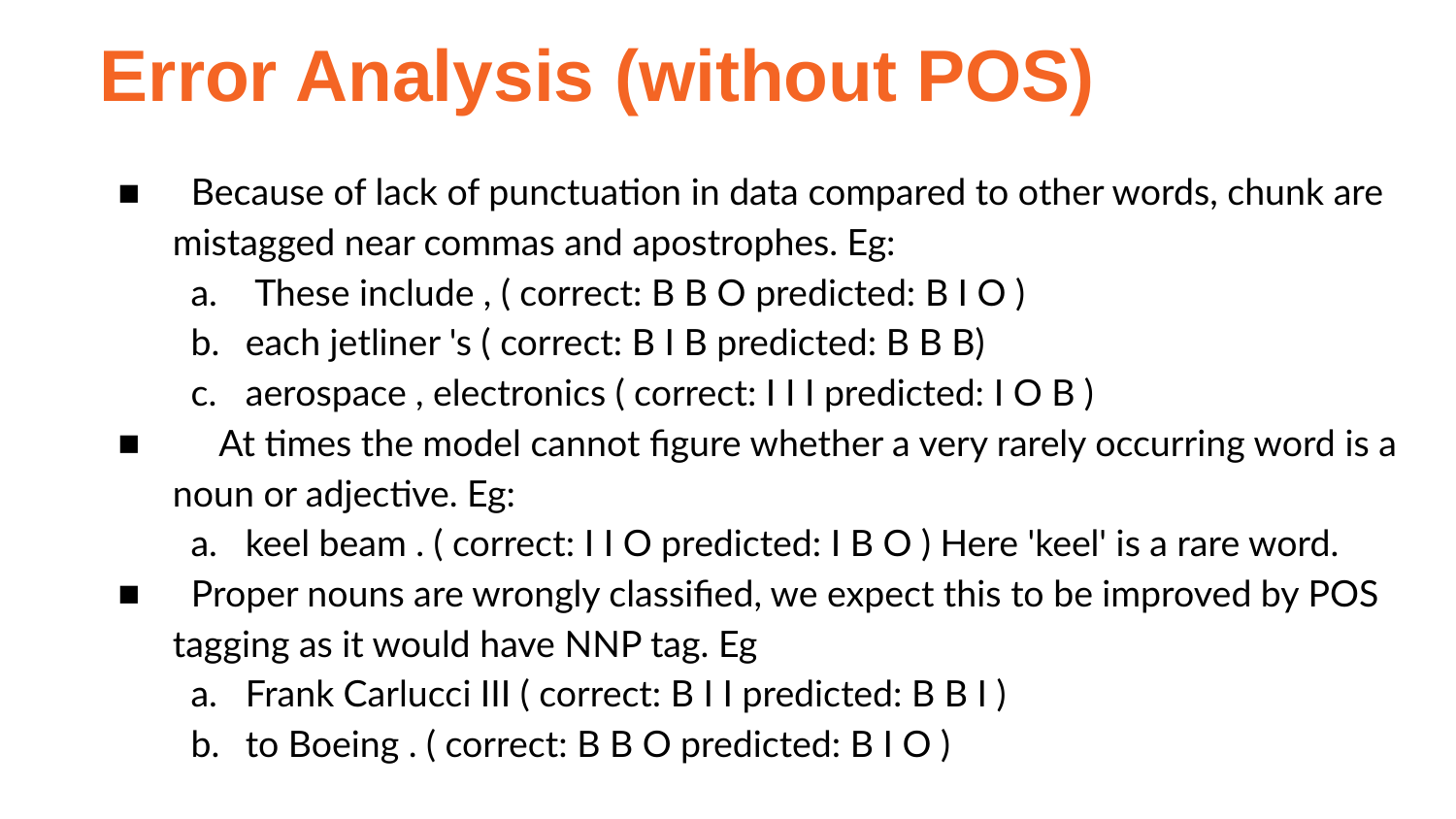

Error Analysis (without POS)
  Because of lack of punctuation in data compared to other words, chunk are mistagged near commas and apostrophes. Eg:
 These include , ( correct: B B O predicted: B I O )
each jetliner 's ( correct: B I B predicted: B B B)
aerospace , electronics ( correct: I I I predicted: I O B )
     At times the model cannot figure whether a very rarely occurring word is a    noun or adjective. Eg:
keel beam . ( correct: I I O predicted: I B O ) Here 'keel' is a rare word.
  Proper nouns are wrongly classified, we expect this to be improved by POS tagging as it would have NNP tag. Eg
Frank Carlucci III ( correct: B I I predicted: B B I )
to Boeing . ( correct: B B O predicted: B I O )